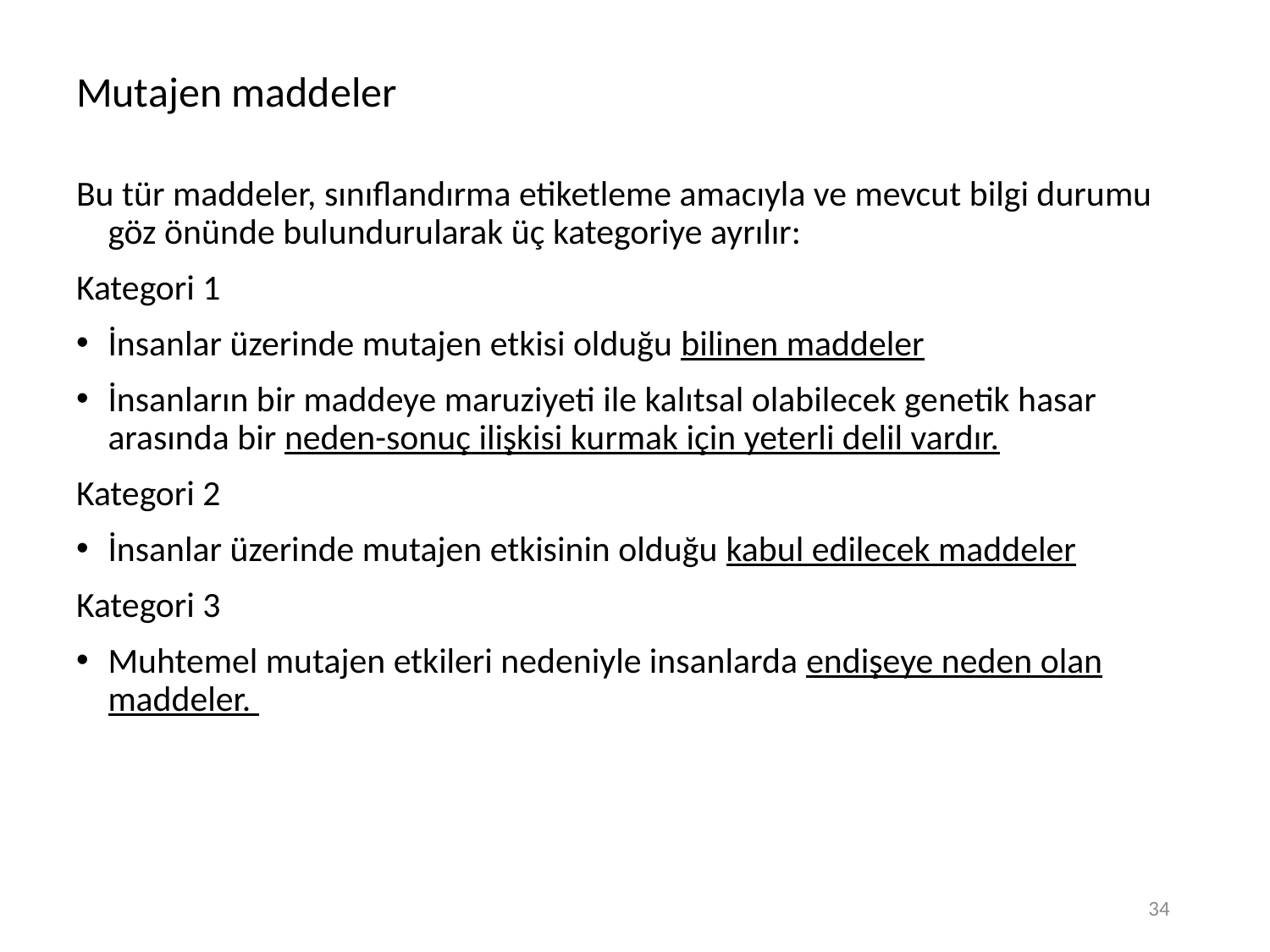

34
# Mutajen maddeler
Bu tür maddeler, sınıflandırma etiketleme amacıyla ve mevcut bilgi durumu göz önünde bulundurularak üç kategoriye ayrılır:
Kategori 1
İnsanlar üzerinde mutajen etkisi olduğu bilinen maddeler
İnsanların bir maddeye maruziyeti ile kalıtsal olabilecek genetik hasar arasında bir neden-sonuç ilişkisi kurmak için yeterli delil vardır.
Kategori 2
İnsanlar üzerinde mutajen etkisinin olduğu kabul edilecek maddeler
Kategori 3
Muhtemel mutajen etkileri nedeniyle insanlarda endişeye neden olan maddeler.